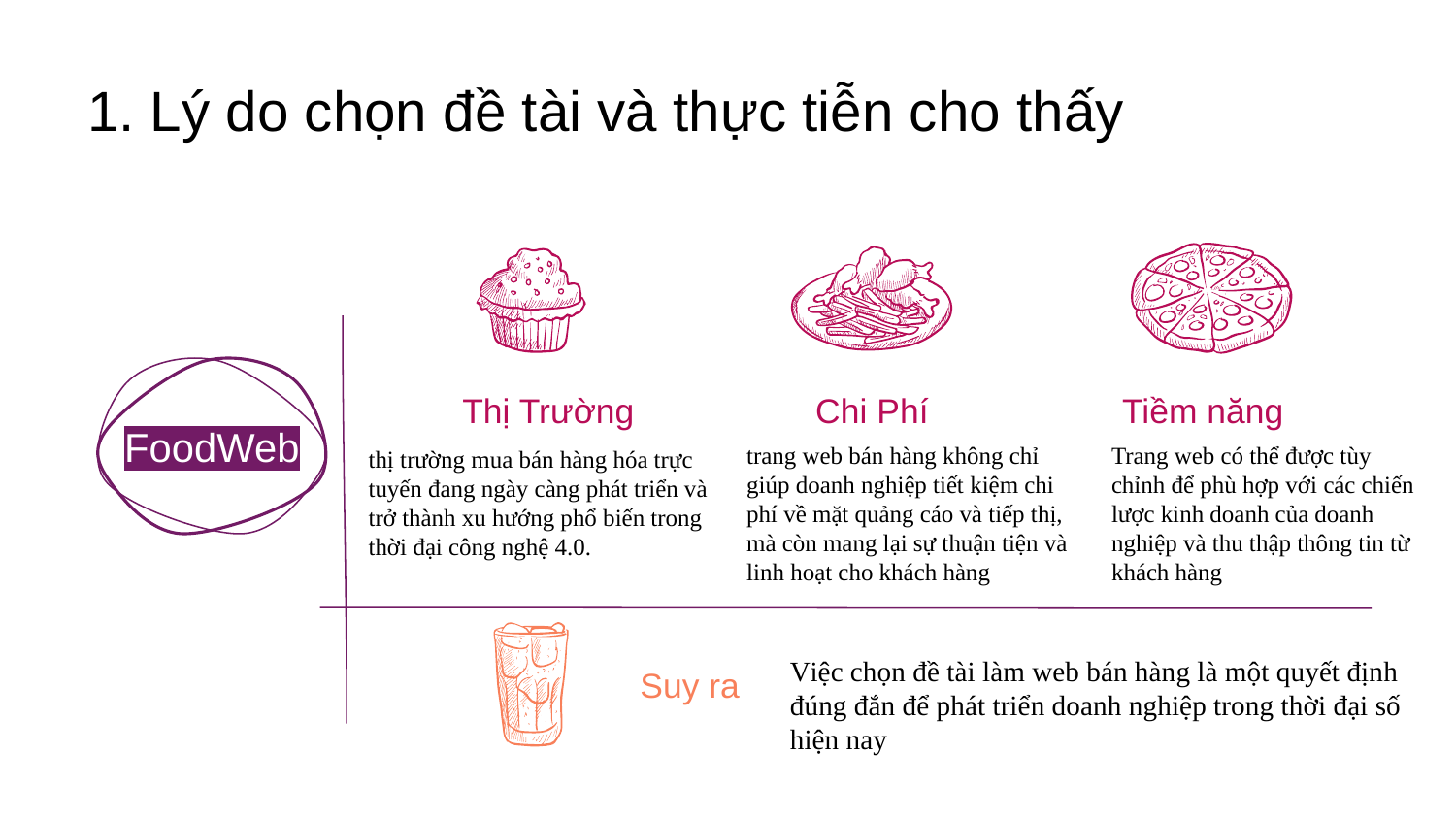

# 1. Lý do chọn đề tài và thực tiễn cho thấy

Chi Phí
Thị Trường
Tiềm năng
FoodWeb
thị trường mua bán hàng hóa trực tuyến đang ngày càng phát triển và trở thành xu hướng phổ biến trong thời đại công nghệ 4.0.
trang web bán hàng không chỉ giúp doanh nghiệp tiết kiệm chi phí về mặt quảng cáo và tiếp thị, mà còn mang lại sự thuận tiện và linh hoạt cho khách hàng
Trang web có thể được tùy chỉnh để phù hợp với các chiến lược kinh doanh của doanh nghiệp và thu thập thông tin từ khách hàng

Việc chọn đề tài làm web bán hàng là một quyết định đúng đắn để phát triển doanh nghiệp trong thời đại số hiện nay
Suy ra